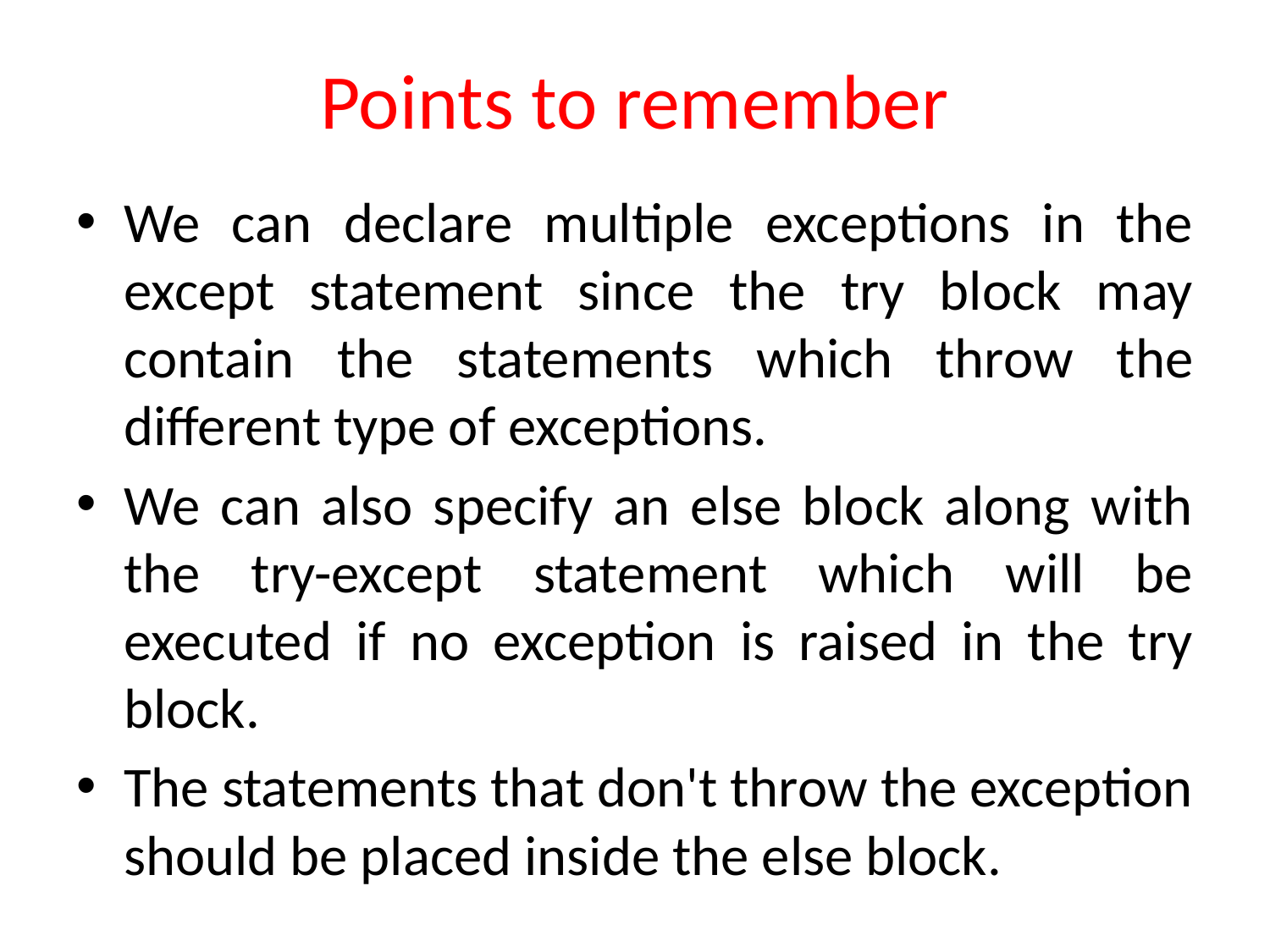

# Points to remember
We can declare multiple exceptions in the except statement since the try block may contain the statements which throw the different type of exceptions.
We can also specify an else block along with the try-except statement which will be executed if no exception is raised in the try block.
The statements that don't throw the exception should be placed inside the else block.